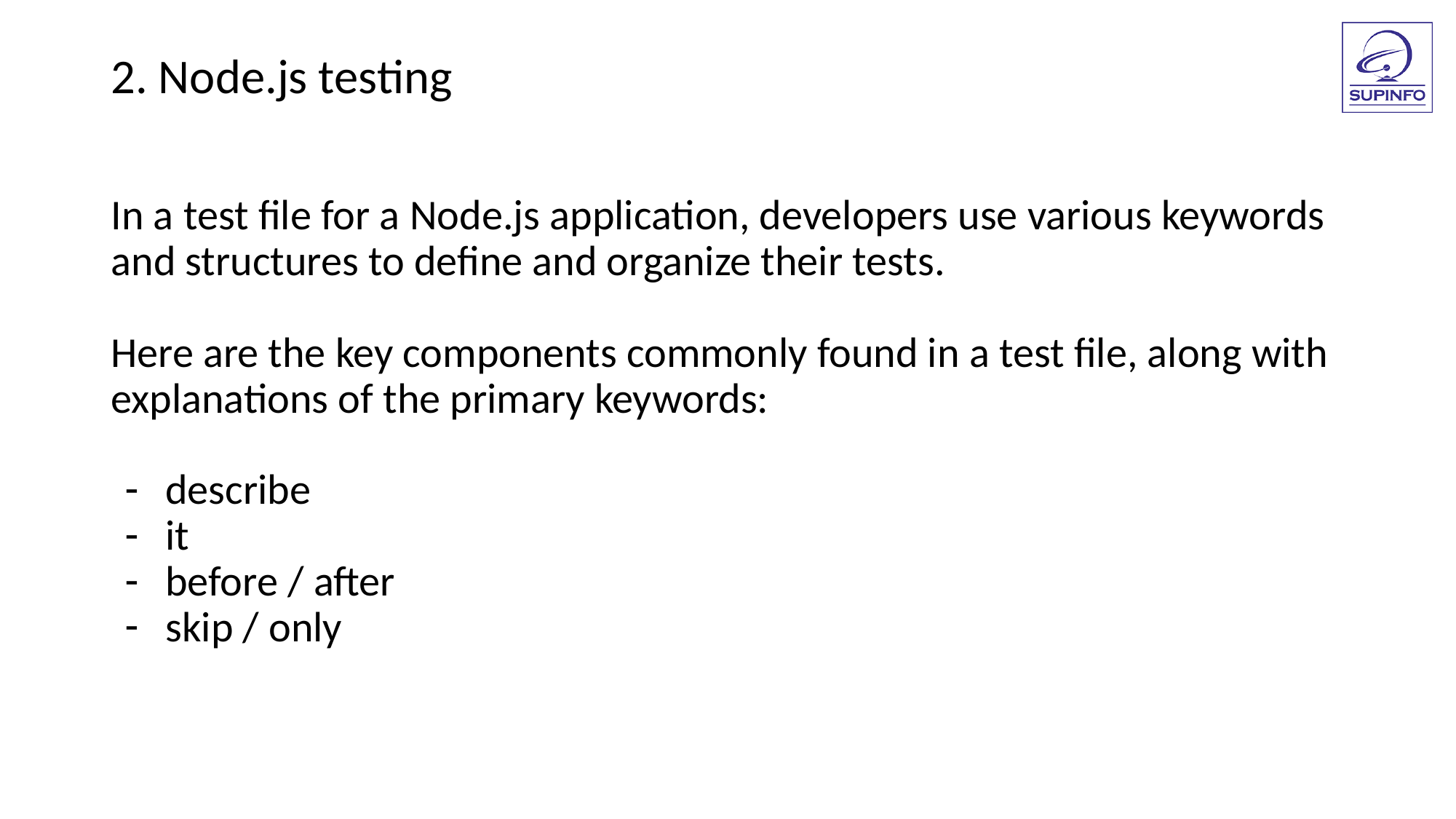

2. Node.js testing
In a test file for a Node.js application, developers use various keywords and structures to define and organize their tests.

Here are the key components commonly found in a test file, along with explanations of the primary keywords:

describe
it
before / after
skip / only